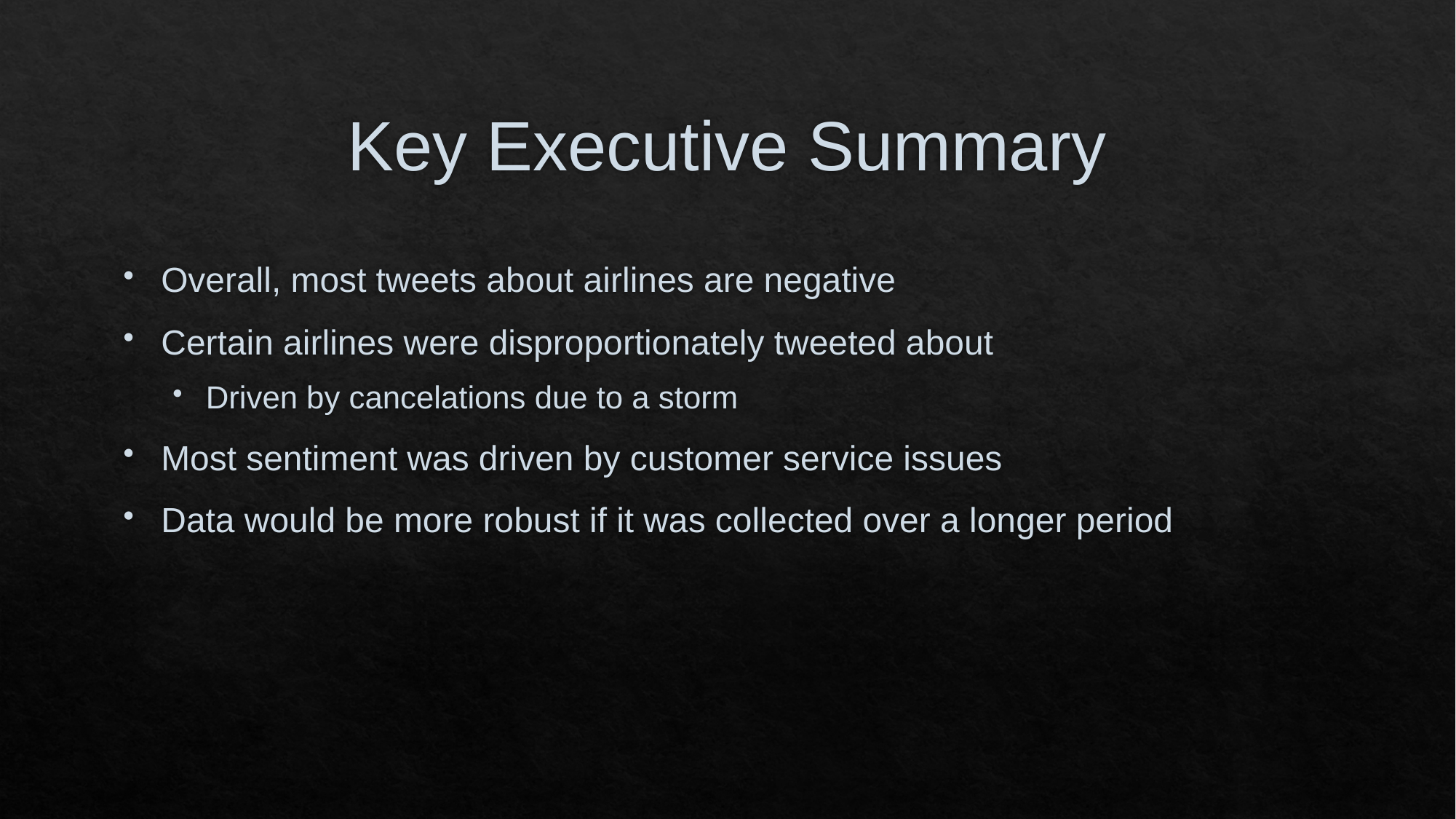

# Key Executive Summary
Overall, most tweets about airlines are negative
Certain airlines were disproportionately tweeted about
Driven by cancelations due to a storm
Most sentiment was driven by customer service issues
Data would be more robust if it was collected over a longer period